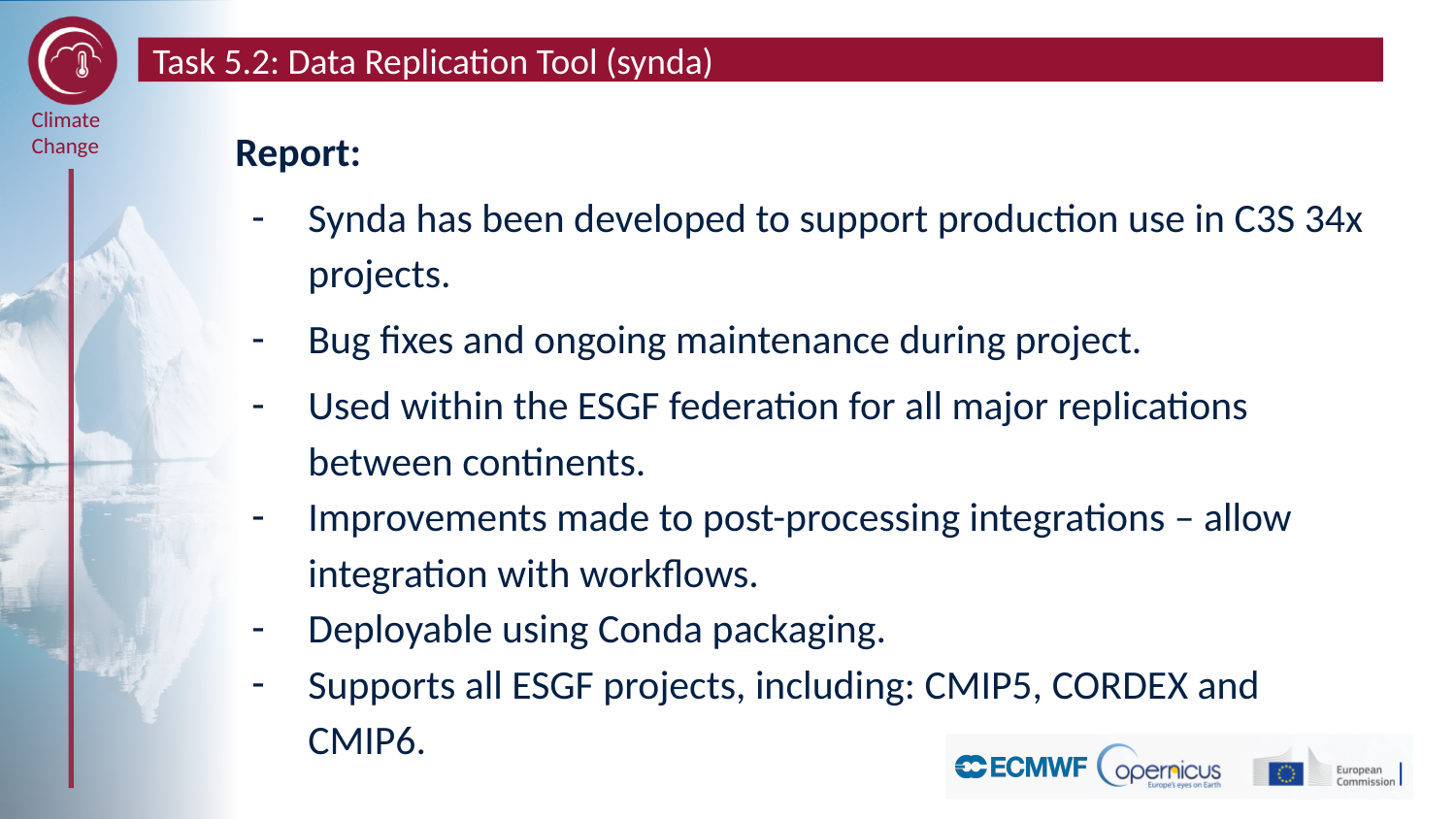

# Task 5.2: Data Replication Tool (synda)
Report:
Synda has been developed to support production use in C3S 34x projects.
Bug fixes and ongoing maintenance during project.
Used within the ESGF federation for all major replications between continents.
Improvements made to post-processing integrations – allow integration with workflows.
Deployable using Conda packaging.
Supports all ESGF projects, including: CMIP5, CORDEX and CMIP6.